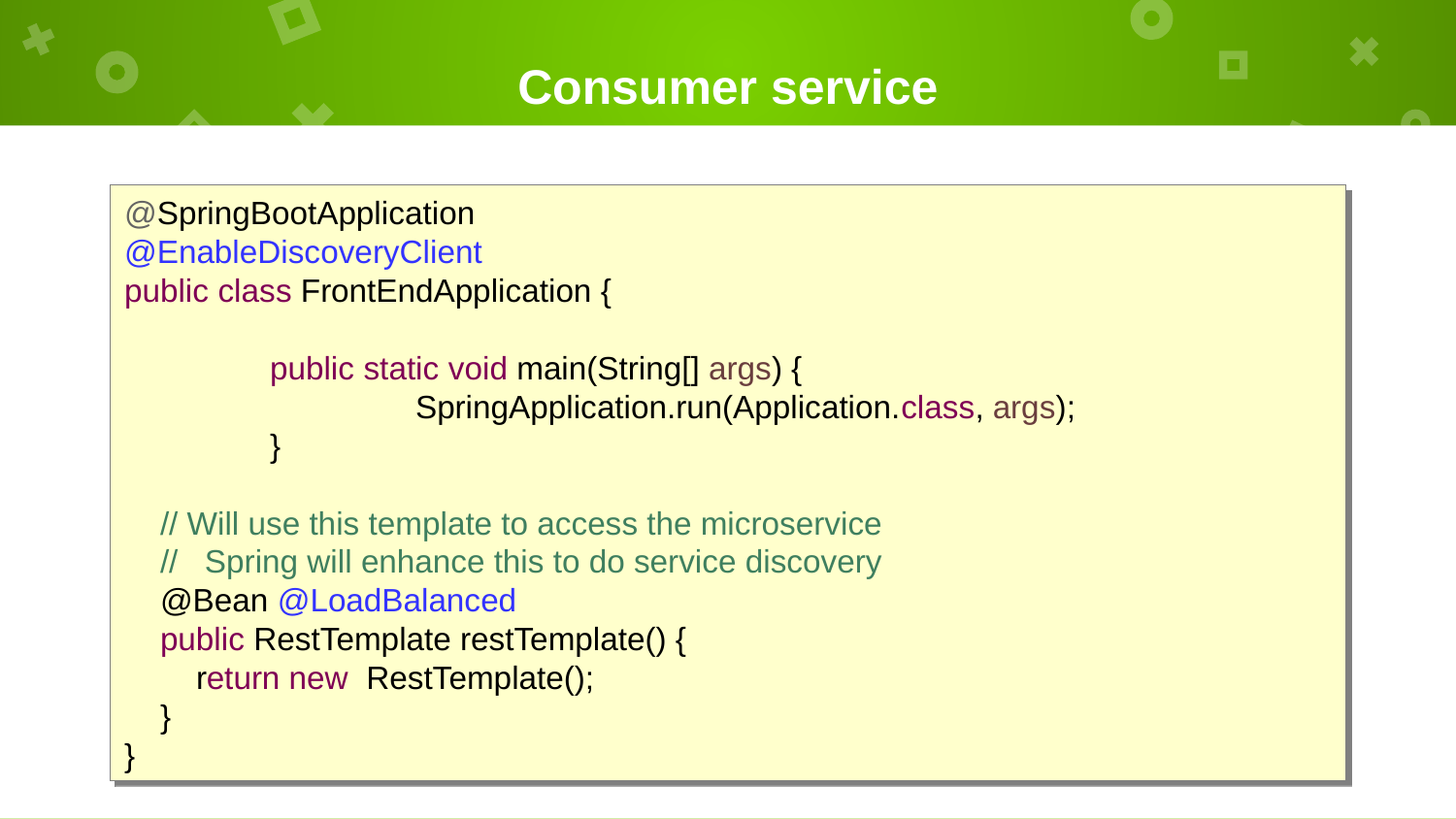

# Consumer service
@SpringBootApplication
@EnableDiscoveryClient
public class FrontEndApplication {

	public static void main(String[] args) {
		SpringApplication.run(Application.class, args);
	}

    // Will use this template to access the microservice
    //   Spring will enhance this to do service discovery
    @Bean @LoadBalanced
    public RestTemplate restTemplate() {
        return new  RestTemplate();
    }
}